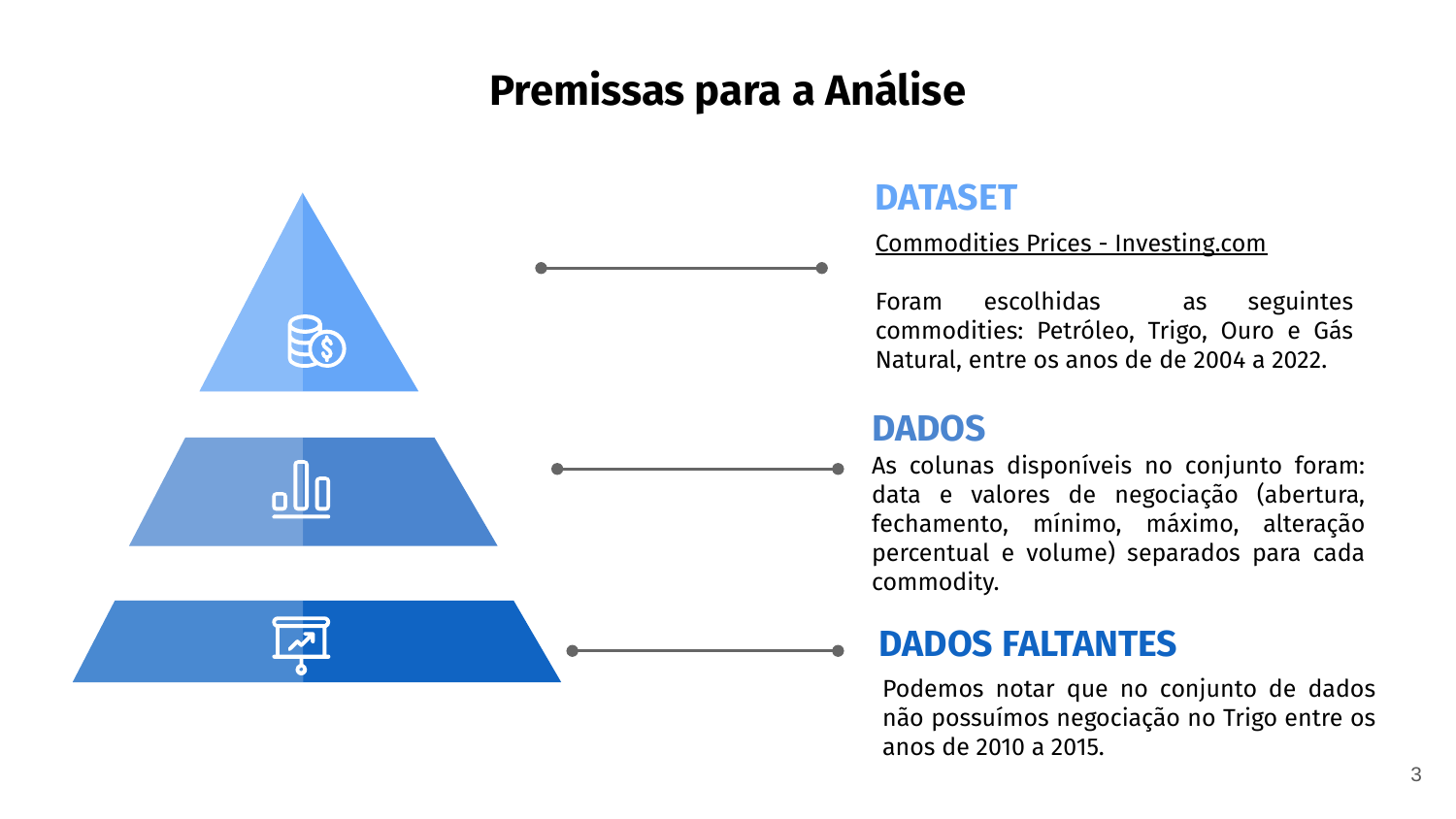

Premissas para a Análise
DATASET
Commodities Prices - Investing.com

Foram escolhidas  as seguintes commodities: Petróleo, Trigo, Ouro e Gás Natural, entre os anos de de 2004 a 2022.

DADOS
As colunas disponíveis no conjunto foram: data e valores de negociação (abertura, fechamento, mínimo, máximo, alteração percentual e volume) separados para cada commodity.

DADOS FALTANTES
Podemos notar que no conjunto de dados não possuímos negociação no Trigo entre os anos de 2010 a 2015.
3